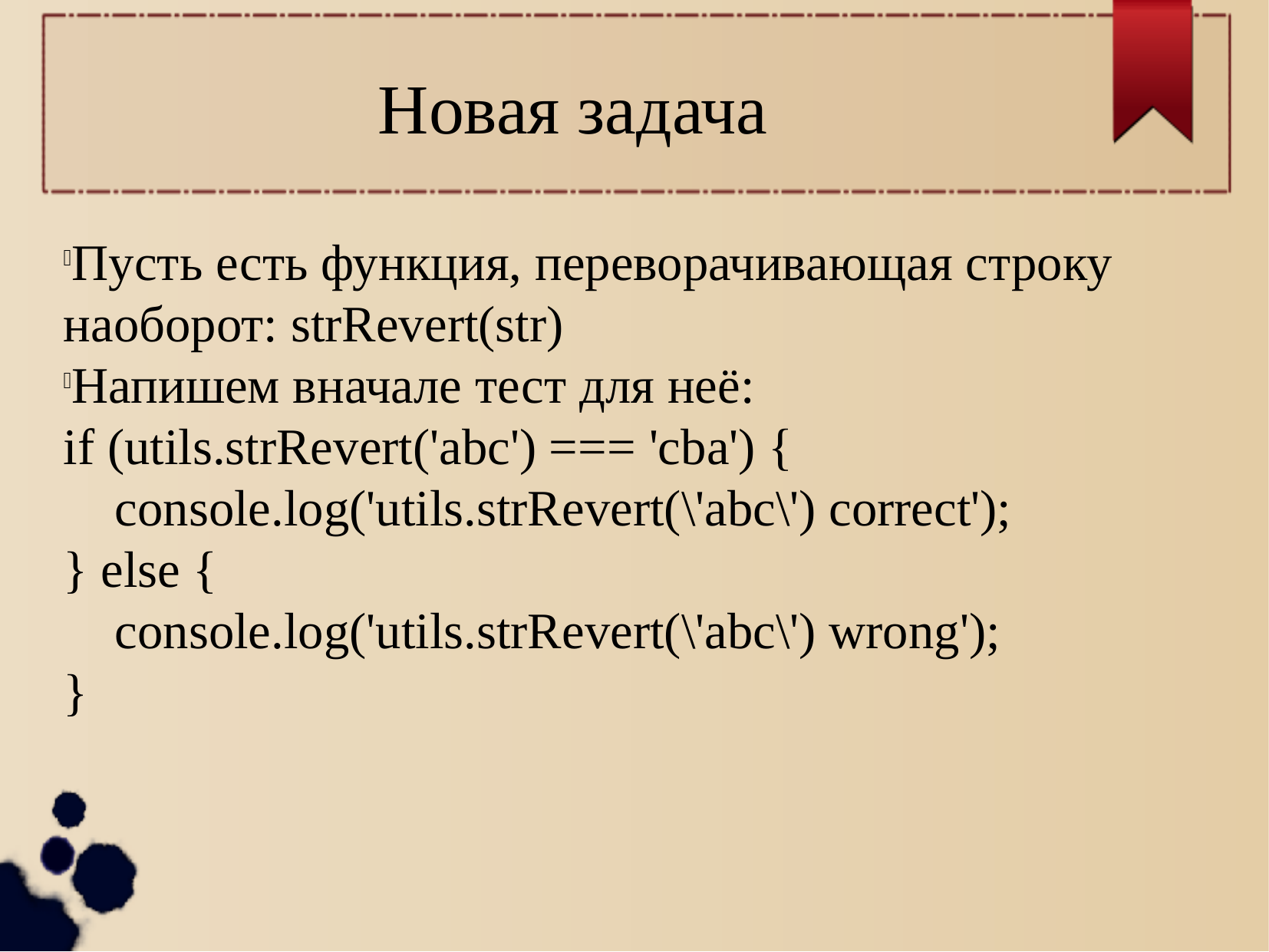

Новая задача
Пусть есть функция, переворачивающая строку наоборот: strRevert(str)
Напишем вначале тест для неё:
if (utils.strRevert('abc') === 'cba') {
    console.log('utils.strRevert(\'abc\') correct');
} else {
    console.log('utils.strRevert(\'abc\') wrong');
}